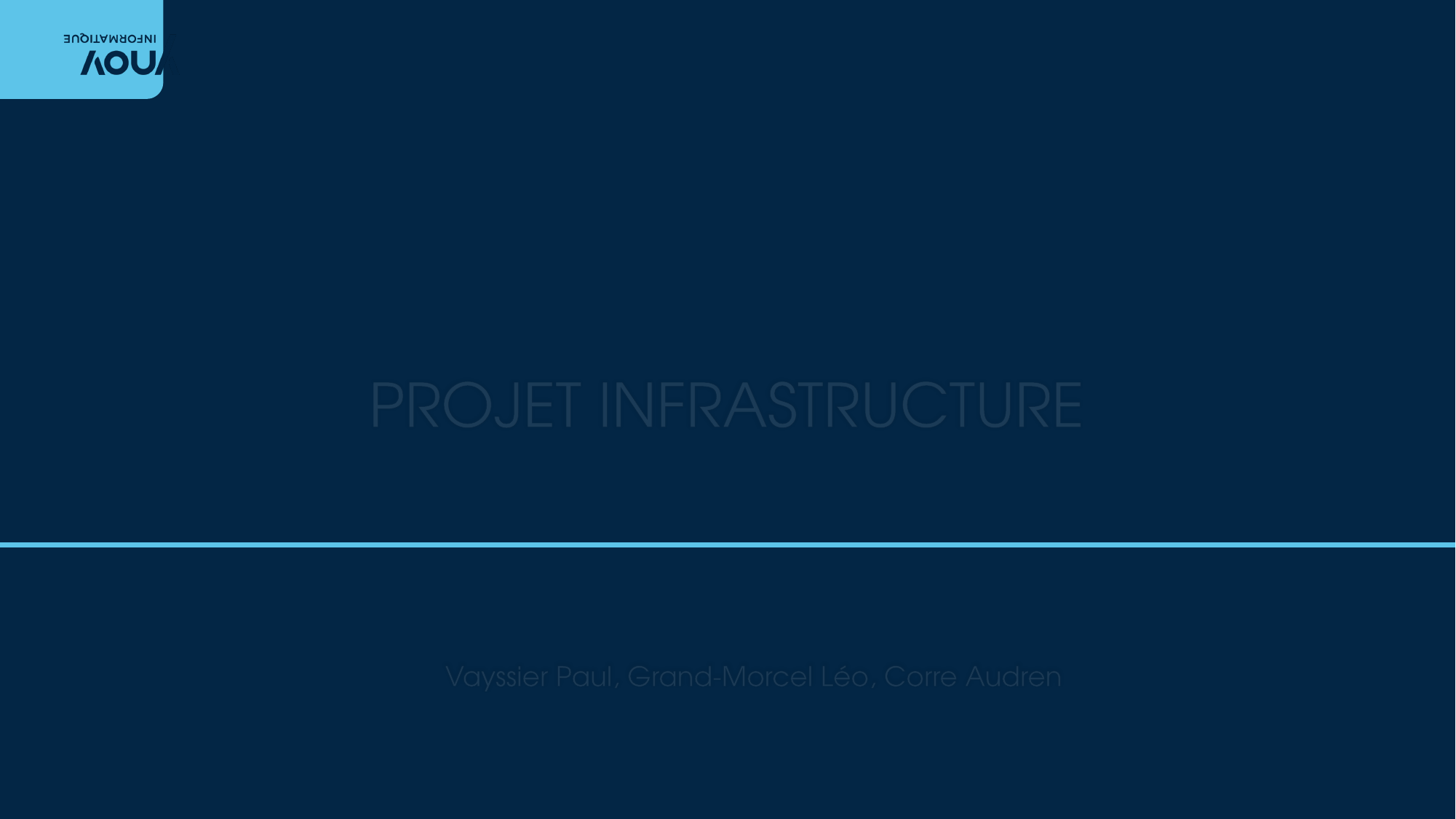

# PROJET INFRASTRUCTURE
Vayssier Paul, Grand-Morcel Léo, Corre Audren